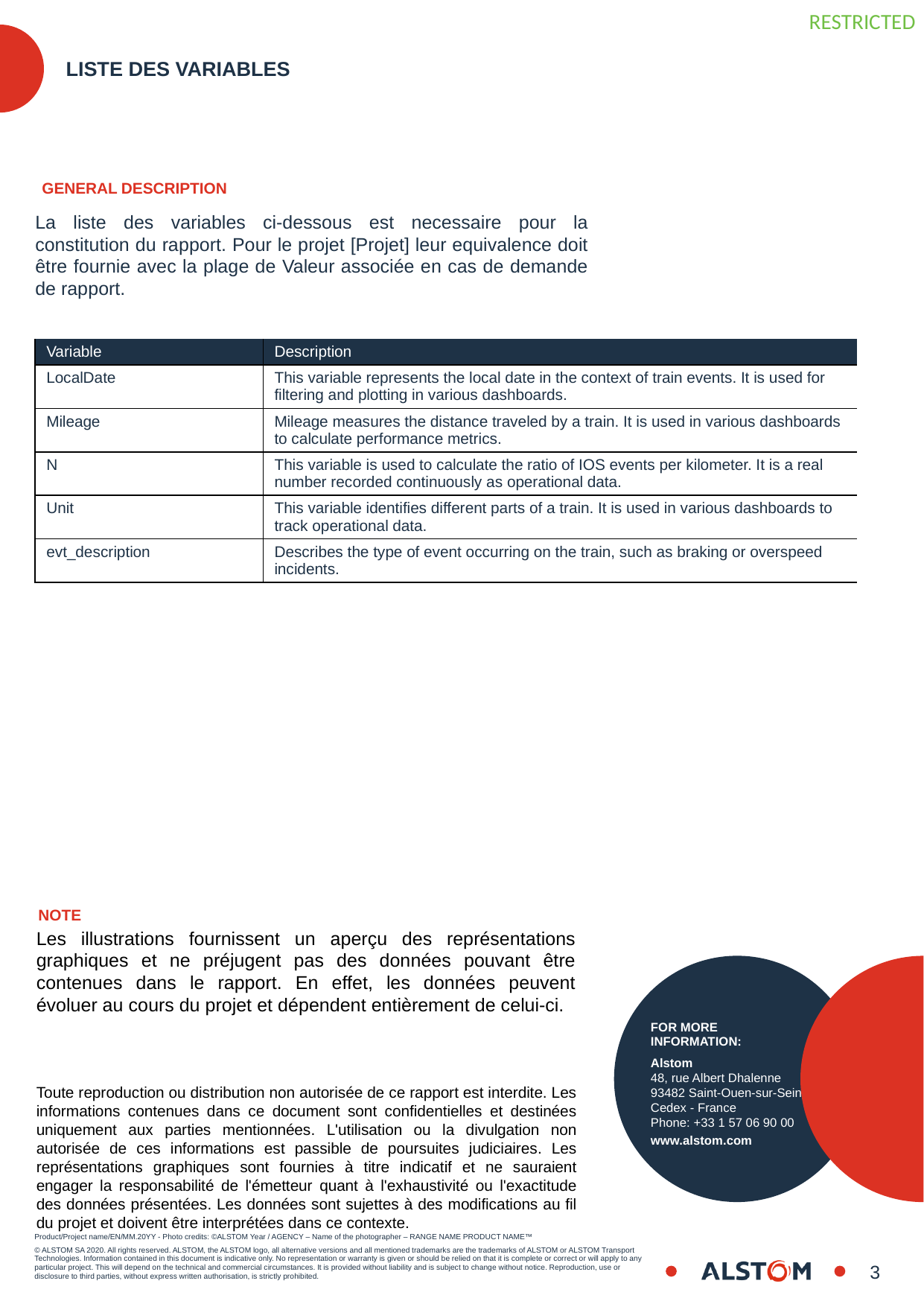

# Liste des variables
GENERAL DESCRIPTION
La liste des variables ci-dessous est necessaire pour la constitution du rapport. Pour le projet [Projet] leur equivalence doit être fournie avec la plage de Valeur associée en cas de demande de rapport.
| Variable | Description |
| --- | --- |
| LocalDate | This variable represents the local date in the context of train events. It is used for filtering and plotting in various dashboards. |
| Mileage | Mileage measures the distance traveled by a train. It is used in various dashboards to calculate performance metrics. |
| N | This variable is used to calculate the ratio of IOS events per kilometer. It is a real number recorded continuously as operational data. |
| Unit | This variable identifies different parts of a train. It is used in various dashboards to track operational data. |
| evt\_description | Describes the type of event occurring on the train, such as braking or overspeed incidents. |
NOTE
Les illustrations fournissent un aperçu des représentations graphiques et ne préjugent pas des données pouvant être contenues dans le rapport. En effet, les données peuvent évoluer au cours du projet et dépendent entièrement de celui-ci.

Toute reproduction ou distribution non autorisée de ce rapport est interdite. Les informations contenues dans ce document sont confidentielles et destinées uniquement aux parties mentionnées. L'utilisation ou la divulgation non autorisée de ces informations est passible de poursuites judiciaires. Les représentations graphiques sont fournies à titre indicatif et ne sauraient engager la responsabilité de l'émetteur quant à l'exhaustivité ou l'exactitude des données présentées. Les données sont sujettes à des modifications au fil du projet et doivent être interprétées dans ce contexte.
3
8/30/2024